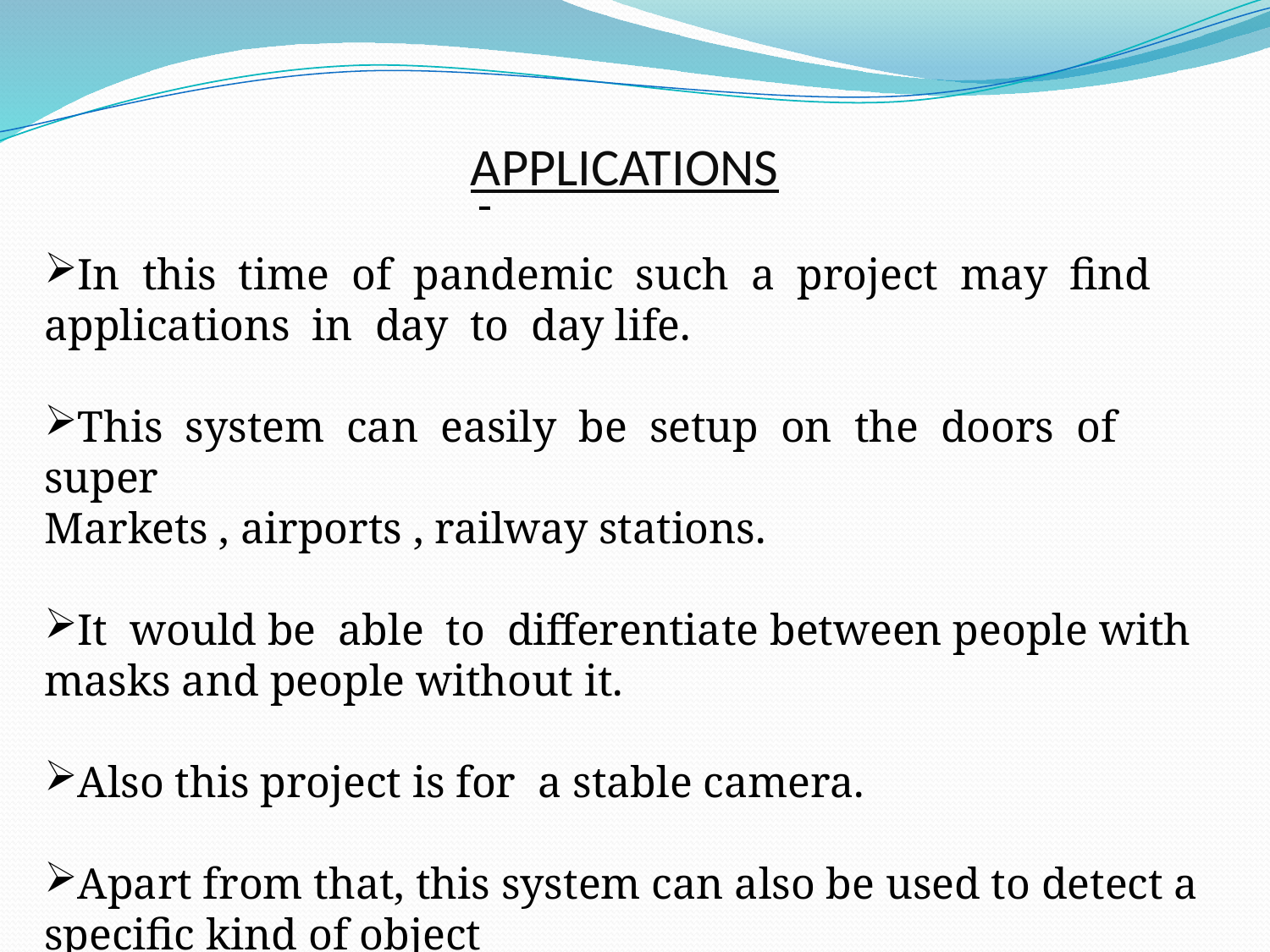

APPLICATIONS

In  this  time  of  pandemic  such  a  project  may  find applications  in  day  to  day life.

This  system  can  easily  be  setup  on  the  doors  of  super
Markets , airports , railway stations.

It  would be  able  to  differentiate between people with masks and people without it.

Also this project is for  a stable camera.

Apart from that, this system can also be used to detect a specific kind of object